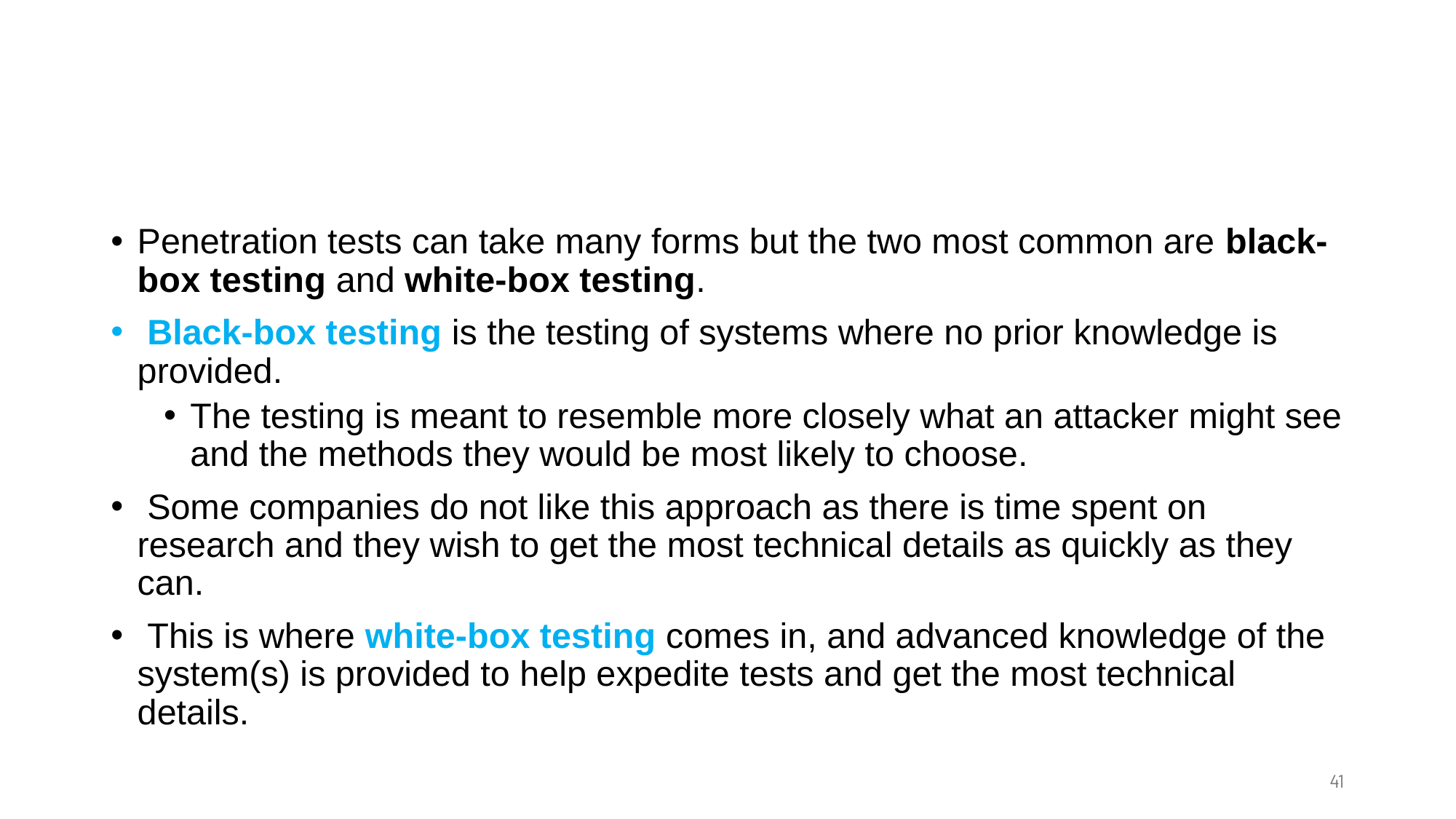

Penetration tests can take many forms but the two most common are black-box testing and white-box testing.
 Black-box testing is the testing of systems where no prior knowledge is provided.
The testing is meant to resemble more closely what an attacker might see and the methods they would be most likely to choose.
 Some companies do not like this approach as there is time spent on research and they wish to get the most technical details as quickly as they can.
 This is where white-box testing comes in, and advanced knowledge of the system(s) is provided to help expedite tests and get the most technical details.
41